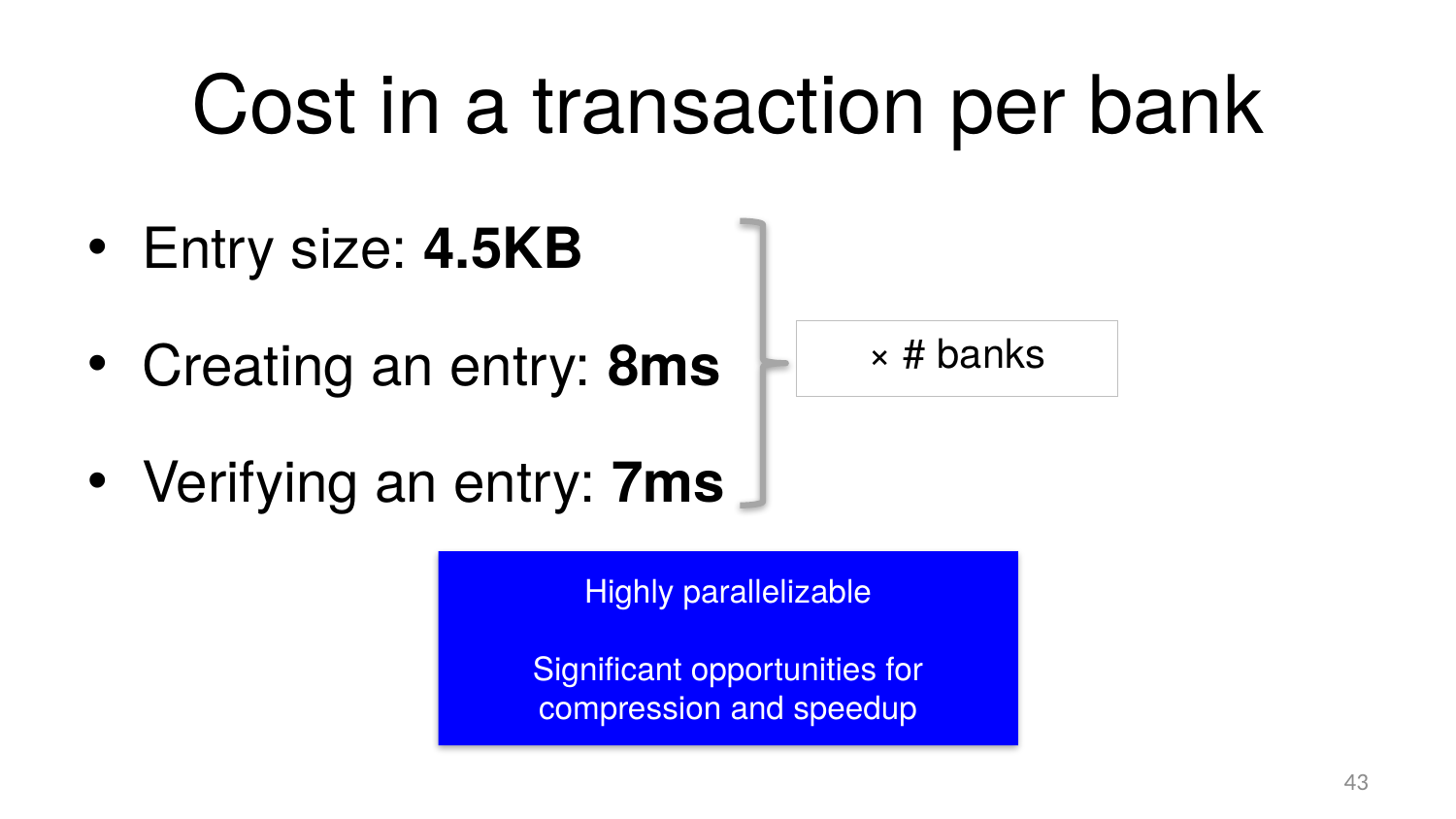

# Cost in a transaction per bank
Entry size: 4.5KB
Creating an entry: 8ms
Verifying an entry: 7ms

× # banks
Highly parallelizable

Significant opportunities for compression and speedup
43